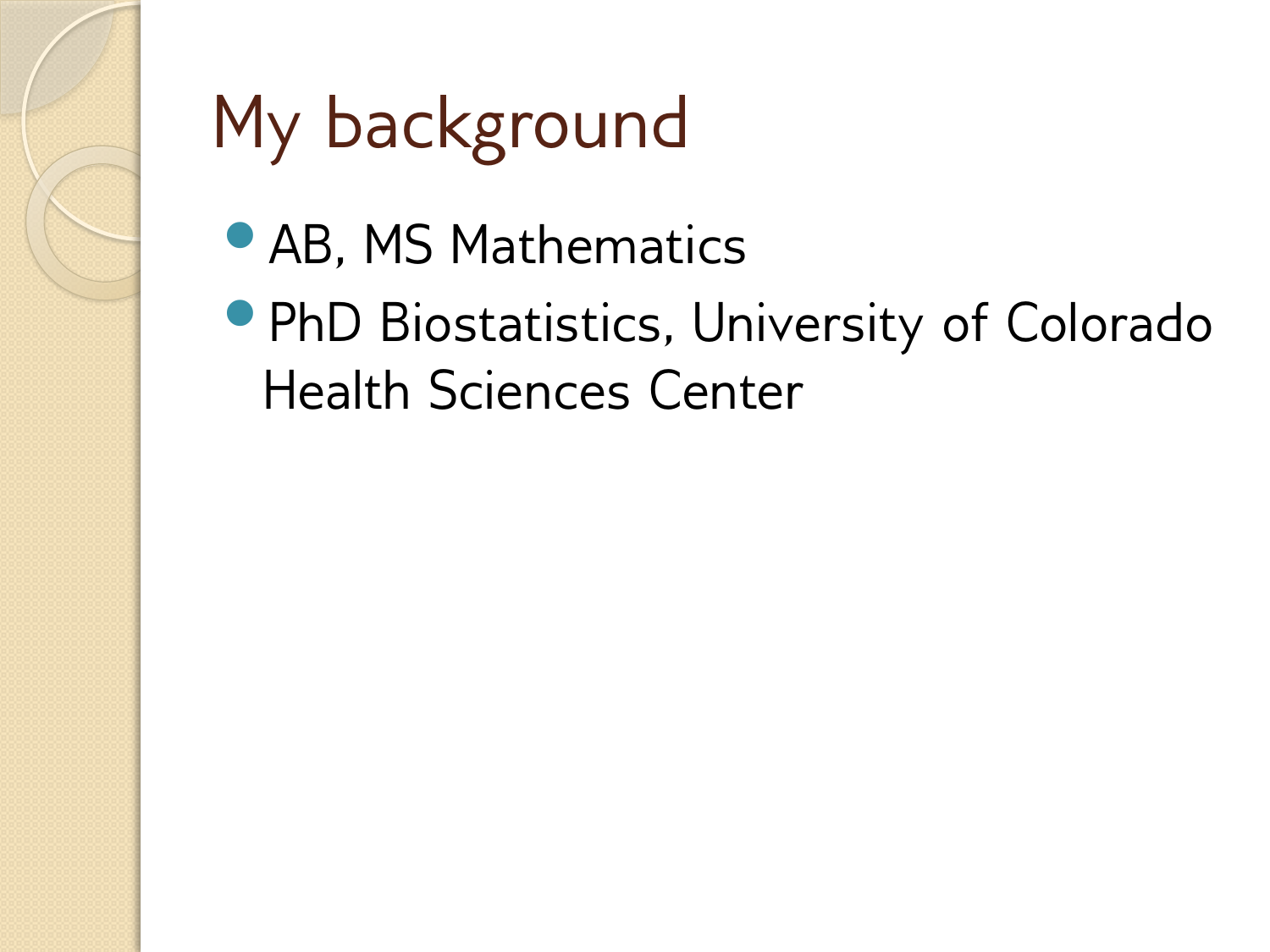

# My background
AB, MS Mathematics
PhD Biostatistics, University of Colorado Health Sciences Center